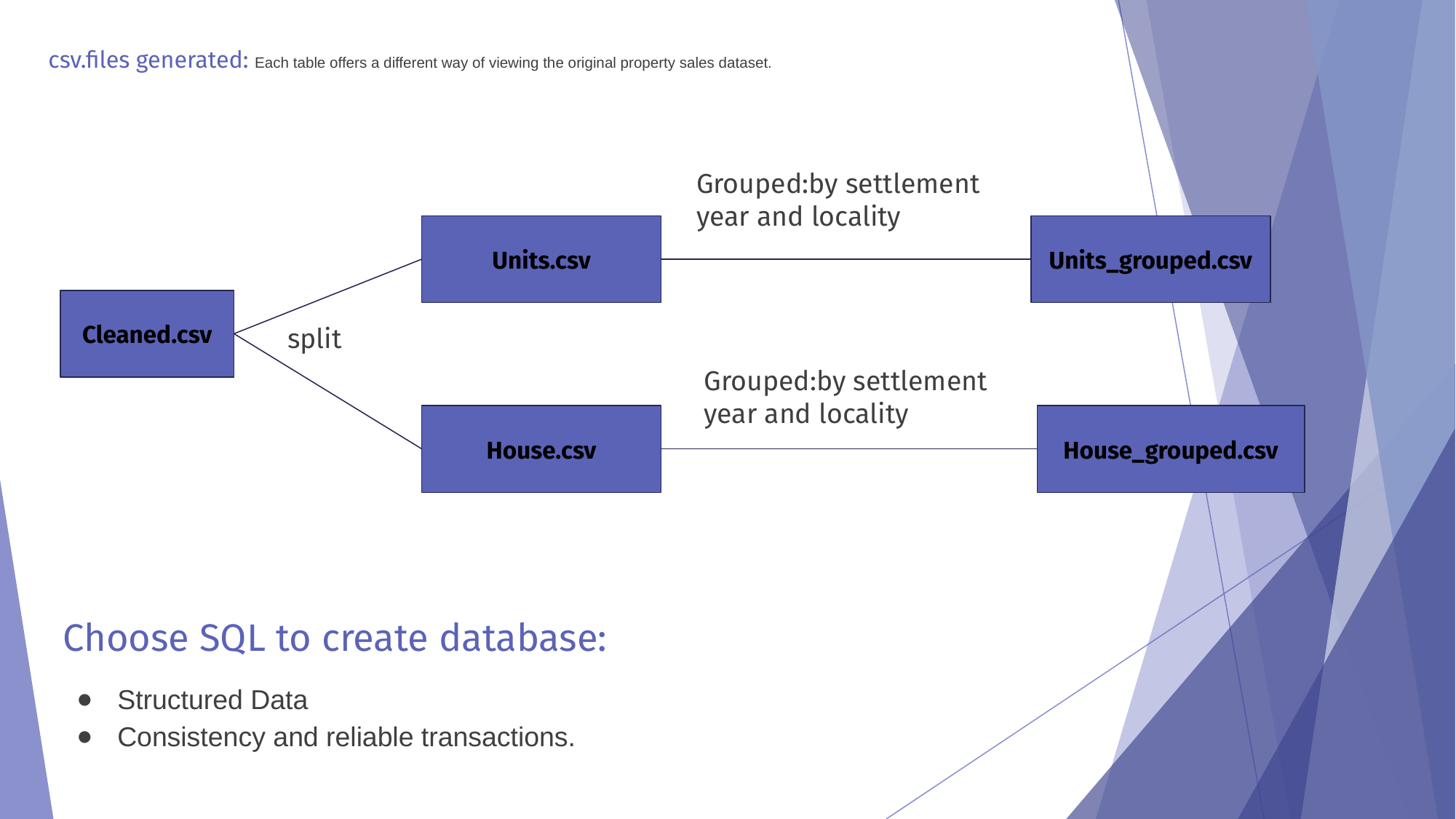

# csv.files generated: Each table offers a different way of viewing the original property sales dataset.

Grouped:by settlement year and locality
Units_grouped.csv
Units.csv
Cleaned.csv
split
Grouped:by settlement year and locality
House_grouped.csv
House.csv
Choose SQL to create database:
Structured Data
Consistency and reliable transactions.